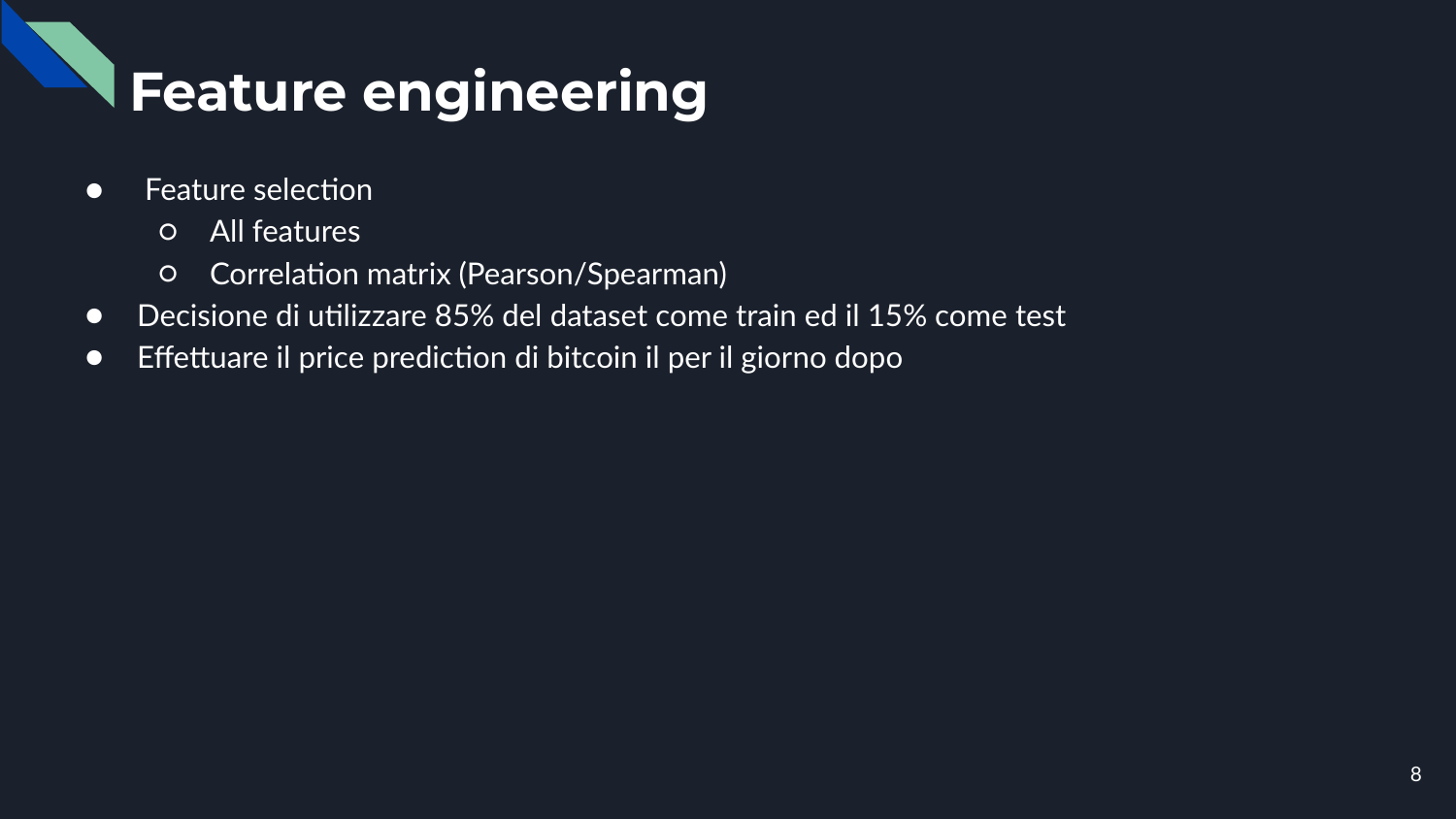

Feature engineering
 Feature selection
All features
Correlation matrix (Pearson/Spearman)
Decisione di utilizzare 85% del dataset come train ed il 15% come test
Effettuare il price prediction di bitcoin il per il giorno dopo
8